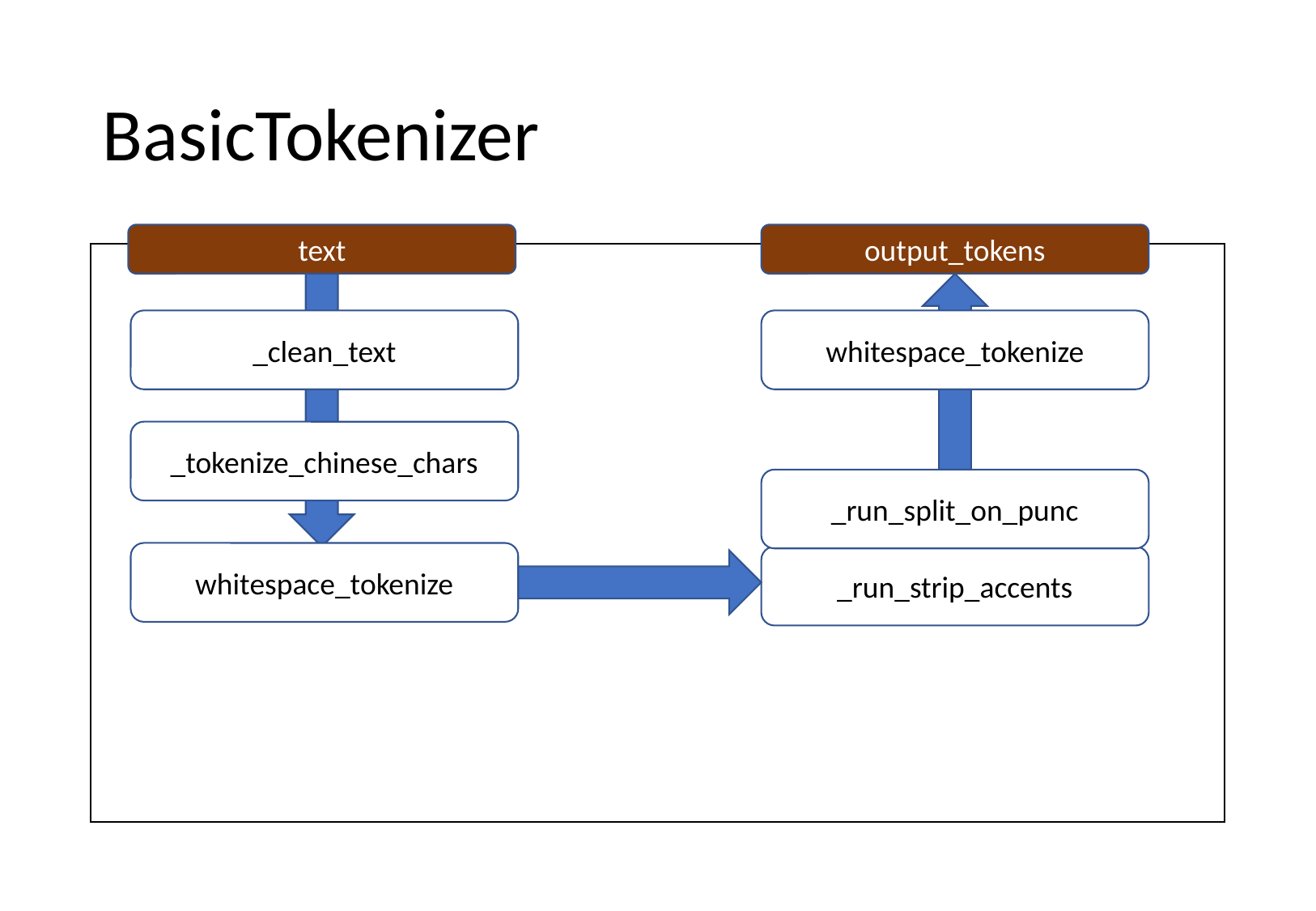

# BasicTokenizer
text
output_tokens

whitespace_tokenize
_clean_text
_tokenize_chinese_chars

_run_split_on_punc
whitespace_tokenize
_run_strip_accents